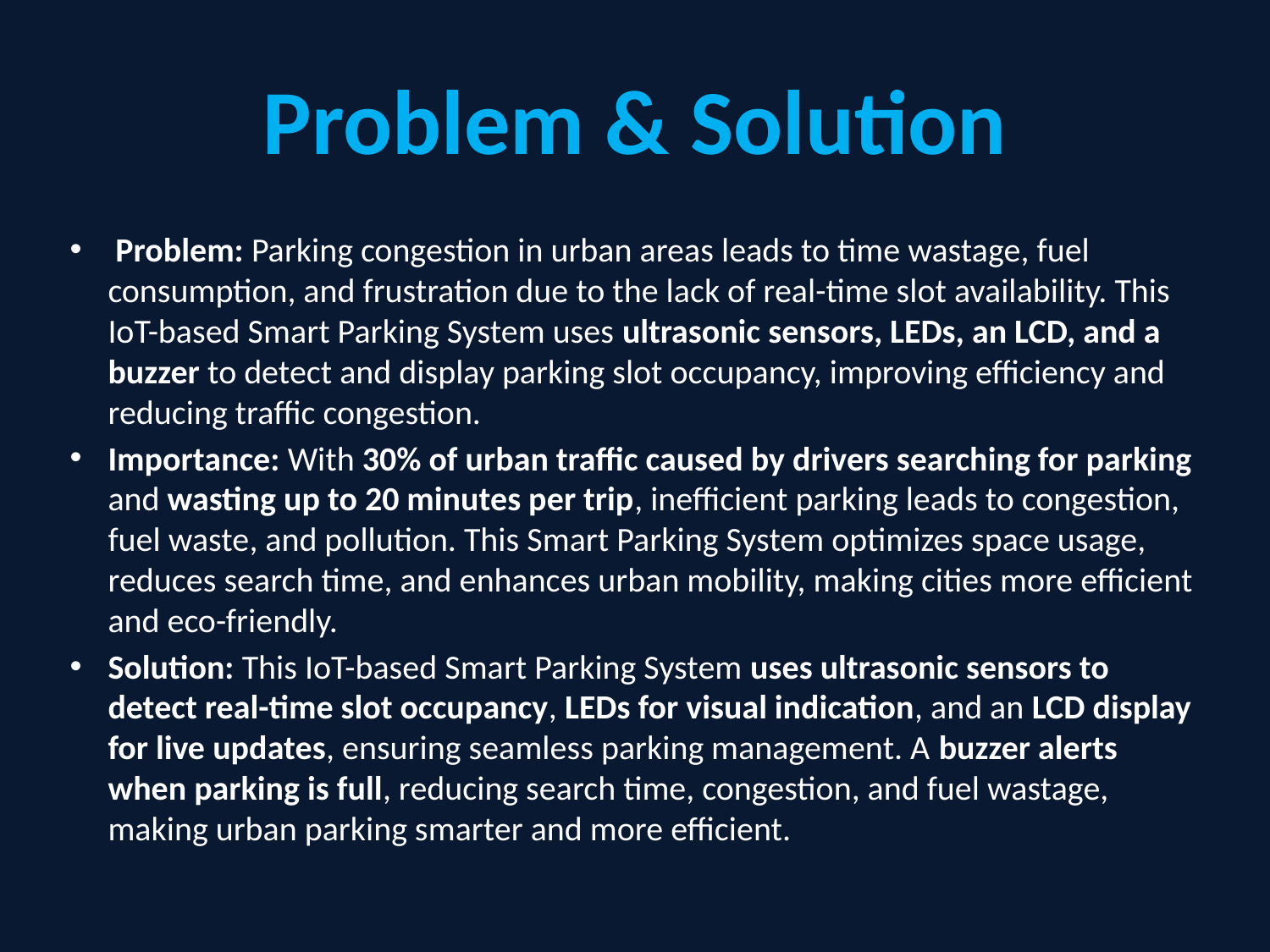

# Problem & Solution
 Problem: Parking congestion in urban areas leads to time wastage, fuel consumption, and frustration due to the lack of real-time slot availability. This IoT-based Smart Parking System uses ultrasonic sensors, LEDs, an LCD, and a buzzer to detect and display parking slot occupancy, improving efficiency and reducing traffic congestion.
Importance: With 30% of urban traffic caused by drivers searching for parking and wasting up to 20 minutes per trip, inefficient parking leads to congestion, fuel waste, and pollution. This Smart Parking System optimizes space usage, reduces search time, and enhances urban mobility, making cities more efficient and eco-friendly.
Solution: This IoT-based Smart Parking System uses ultrasonic sensors to detect real-time slot occupancy, LEDs for visual indication, and an LCD display for live updates, ensuring seamless parking management. A buzzer alerts when parking is full, reducing search time, congestion, and fuel wastage, making urban parking smarter and more efficient.